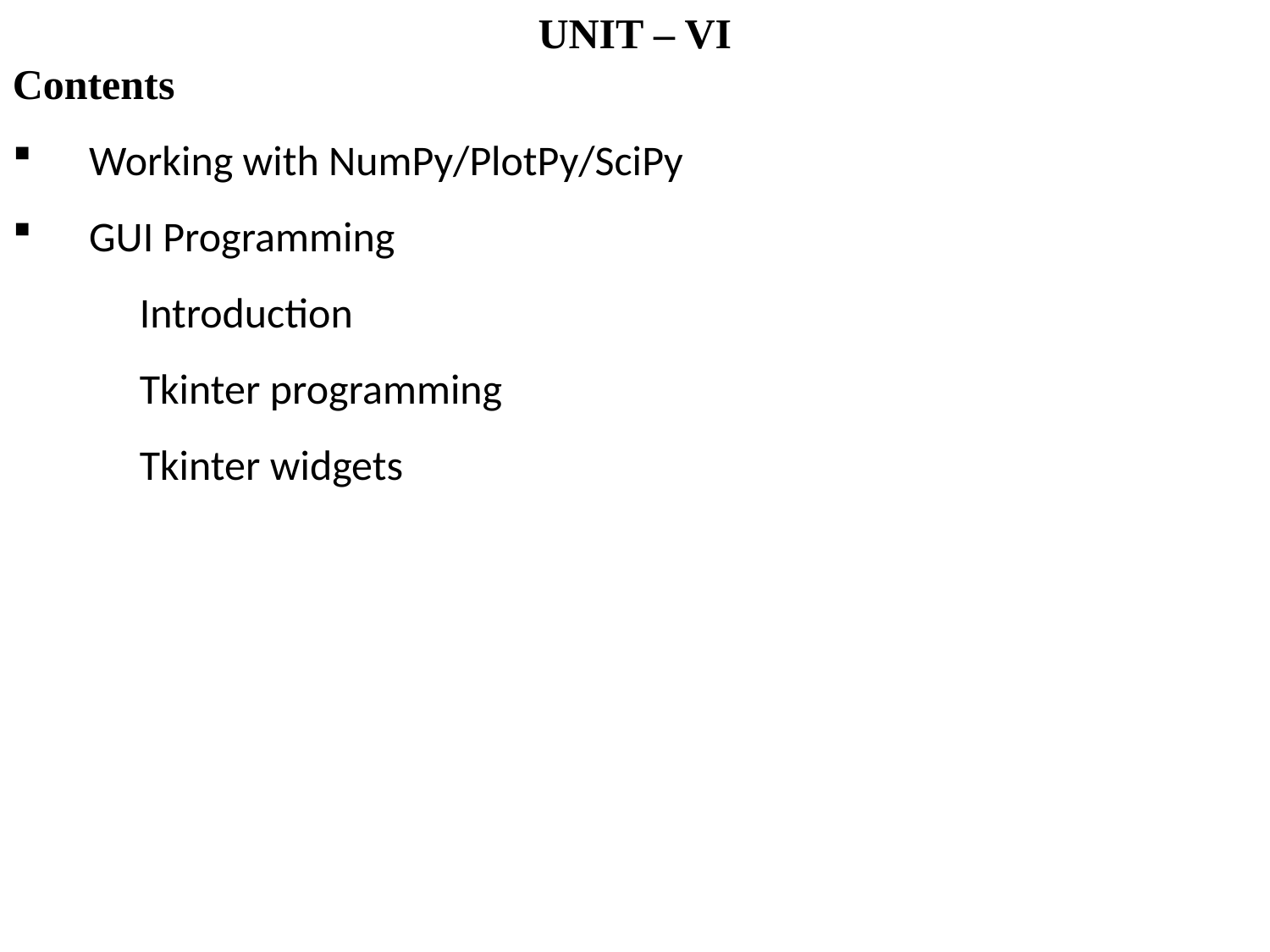

UNIT – VI
Contents
      Working with NumPy/PlotPy/SciPy
      GUI Programming
	Introduction
	Tkinter programming
	Tkinter widgets